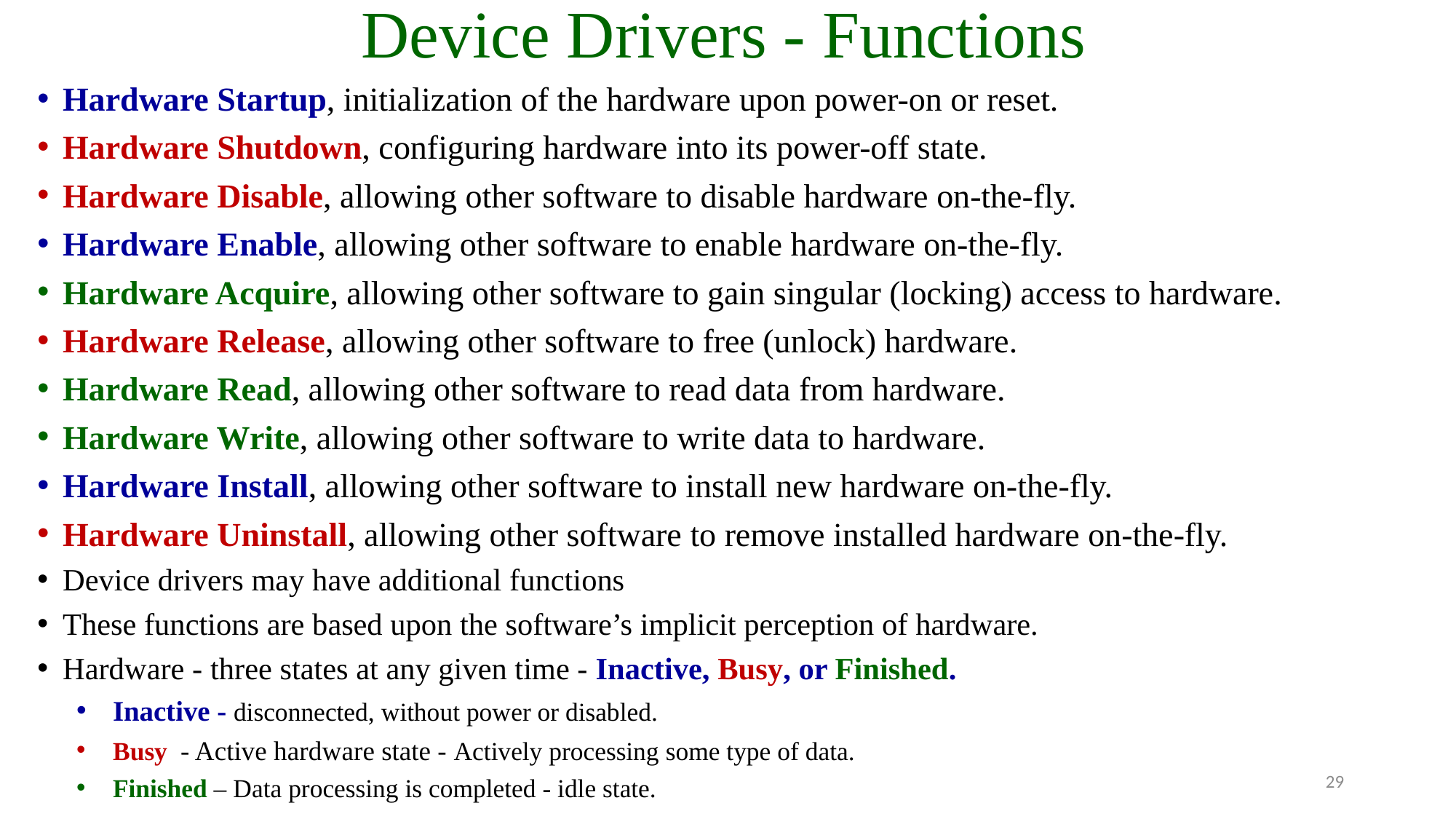

# Device Drivers - Functions
Hardware Startup, initialization of the hardware upon power-on or reset.
Hardware Shutdown, configuring hardware into its power-off state.
Hardware Disable, allowing other software to disable hardware on-the-fly.
Hardware Enable, allowing other software to enable hardware on-the-fly.
Hardware Acquire, allowing other software to gain singular (locking) access to hardware.
Hardware Release, allowing other software to free (unlock) hardware.
Hardware Read, allowing other software to read data from hardware.
Hardware Write, allowing other software to write data to hardware.
Hardware Install, allowing other software to install new hardware on-the-fly.
Hardware Uninstall, allowing other software to remove installed hardware on-the-fly.
Device drivers may have additional functions
These functions are based upon the software’s implicit perception of hardware.
Hardware - three states at any given time - Inactive, Busy, or Finished.
Inactive - disconnected, without power or disabled.
Busy  - Active hardware state - Actively processing some type of data.
Finished – Data processing is completed - idle state.
29